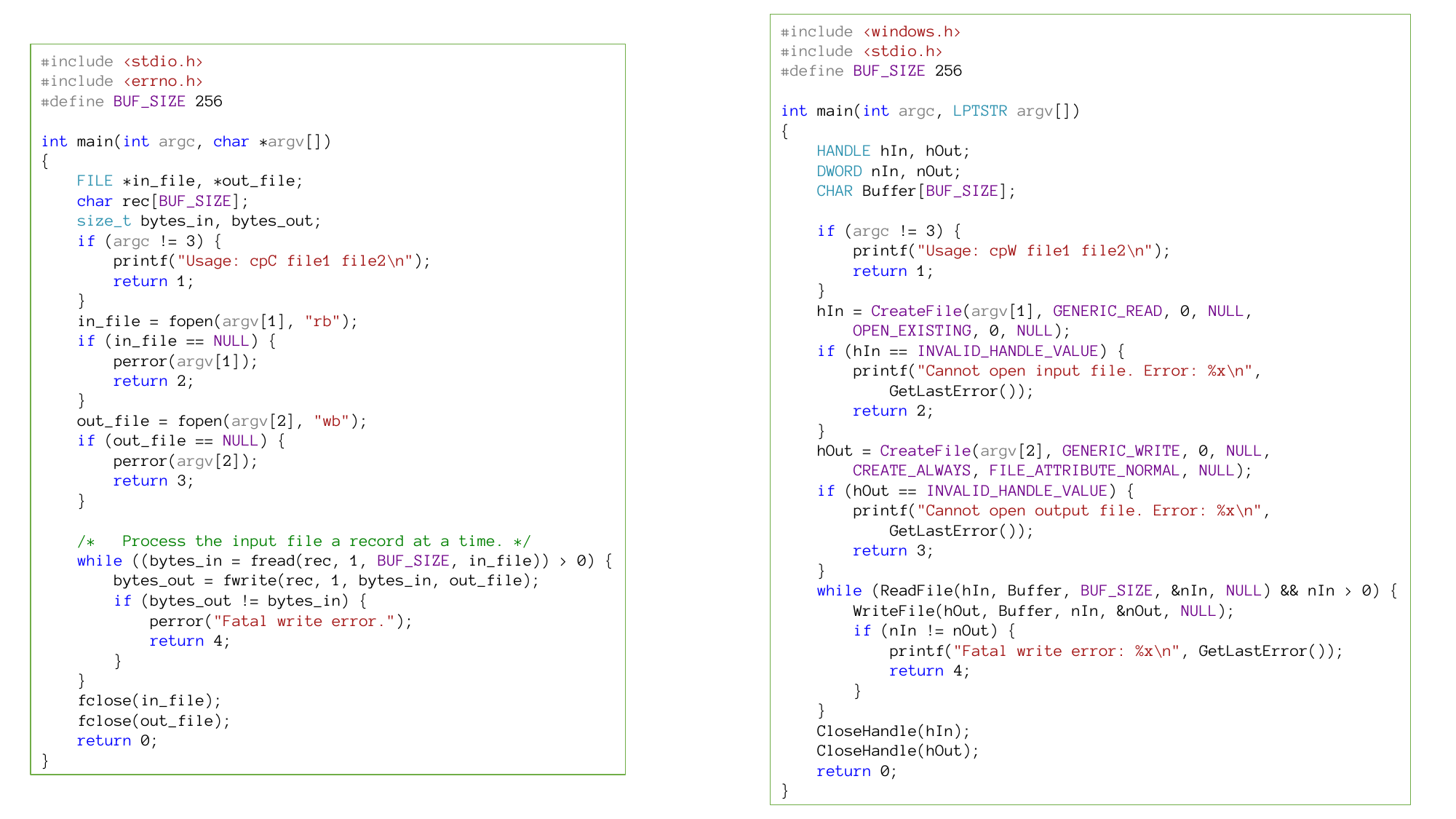

#include <windows.h>
#include <stdio.h>
#define BUF_SIZE 256
int main(int argc, LPTSTR argv[])
{
    HANDLE hIn, hOut;
    DWORD nIn, nOut;
    CHAR Buffer[BUF_SIZE];
    if (argc != 3) {
        printf("Usage: cpW file1 file2\n");
        return 1;
    }
    hIn = CreateFile(argv[1], GENERIC_READ, 0, NULL,
        OPEN_EXISTING, 0, NULL);
    if (hIn == INVALID_HANDLE_VALUE) {
        printf("Cannot open input file. Error: %x\n",
            GetLastError());
        return 2;
    }
    hOut = CreateFile(argv[2], GENERIC_WRITE, 0, NULL,
        CREATE_ALWAYS, FILE_ATTRIBUTE_NORMAL, NULL);
    if (hOut == INVALID_HANDLE_VALUE) {
        printf("Cannot open output file. Error: %x\n",
            GetLastError());
        return 3;
    }
    while (ReadFile(hIn, Buffer, BUF_SIZE, &nIn, NULL) && nIn > 0) {
        WriteFile(hOut, Buffer, nIn, &nOut, NULL);
        if (nIn != nOut) {
            printf("Fatal write error: %x\n", GetLastError());
            return 4;
        }
    }
    CloseHandle(hIn);
    CloseHandle(hOut);
    return 0;
}
#include <stdio.h>
#include <errno.h>
#define BUF_SIZE 256
int main(int argc, char *argv[])
{
    FILE *in_file, *out_file;
    char rec[BUF_SIZE];
    size_t bytes_in, bytes_out;
    if (argc != 3) {
        printf("Usage: cpC file1 file2\n");
        return 1;
    }
    in_file = fopen(argv[1], "rb");
    if (in_file == NULL) {
        perror(argv[1]);
        return 2;
    }
    out_file = fopen(argv[2], "wb");
    if (out_file == NULL) {
        perror(argv[2]);
        return 3;
    }
    /*   Process the input file a record at a time. */
    while ((bytes_in = fread(rec, 1, BUF_SIZE, in_file)) > 0) {
        bytes_out = fwrite(rec, 1, bytes_in, out_file);
        if (bytes_out != bytes_in) {
            perror("Fatal write error.");
            return 4;
        }
    }
    fclose(in_file);
    fclose(out_file);
    return 0;
}